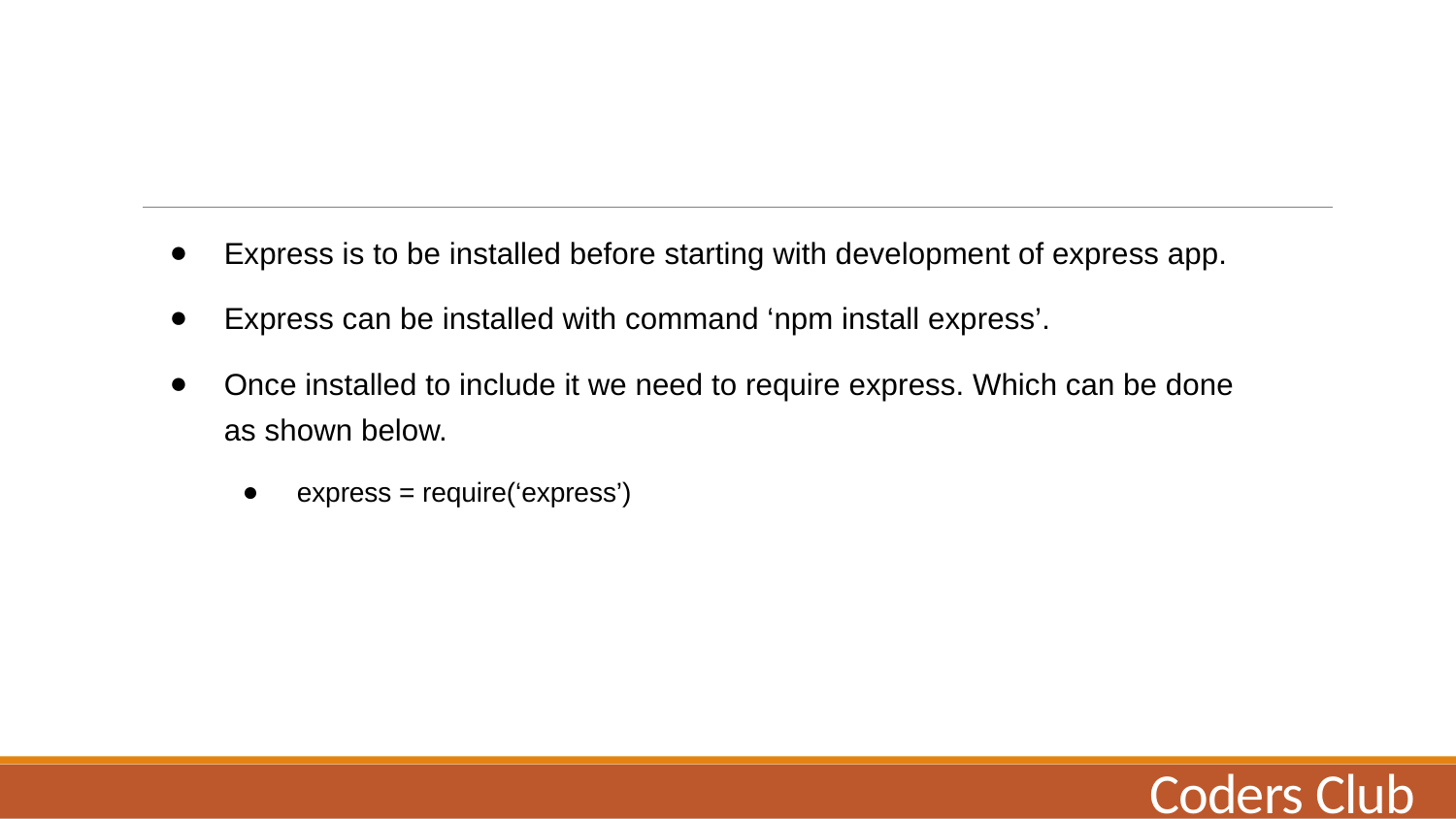

Express is to be installed before starting with development of express app.
Express can be installed with command ‘npm install express’.
Once installed to include it we need to require express. Which can be done as shown below.
express = require(‘express’)
Coders Club